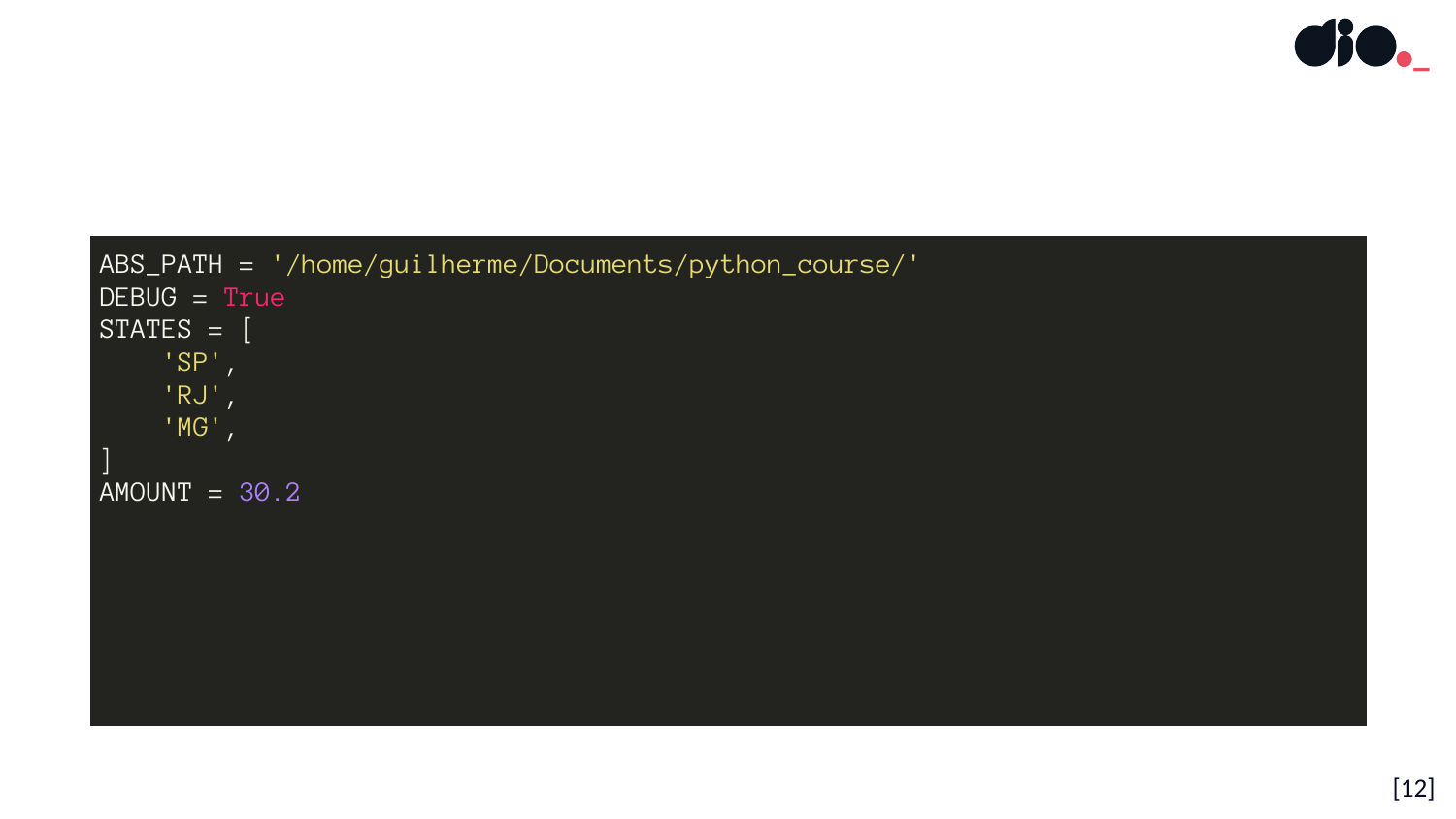

| ABS\_PATH = '/home/guilherme/Documents/python\_course/' DEBUG = True STATES = [ 'SP', 'RJ', 'MG', ] AMOUNT = 30.2 |
| --- |
[12]